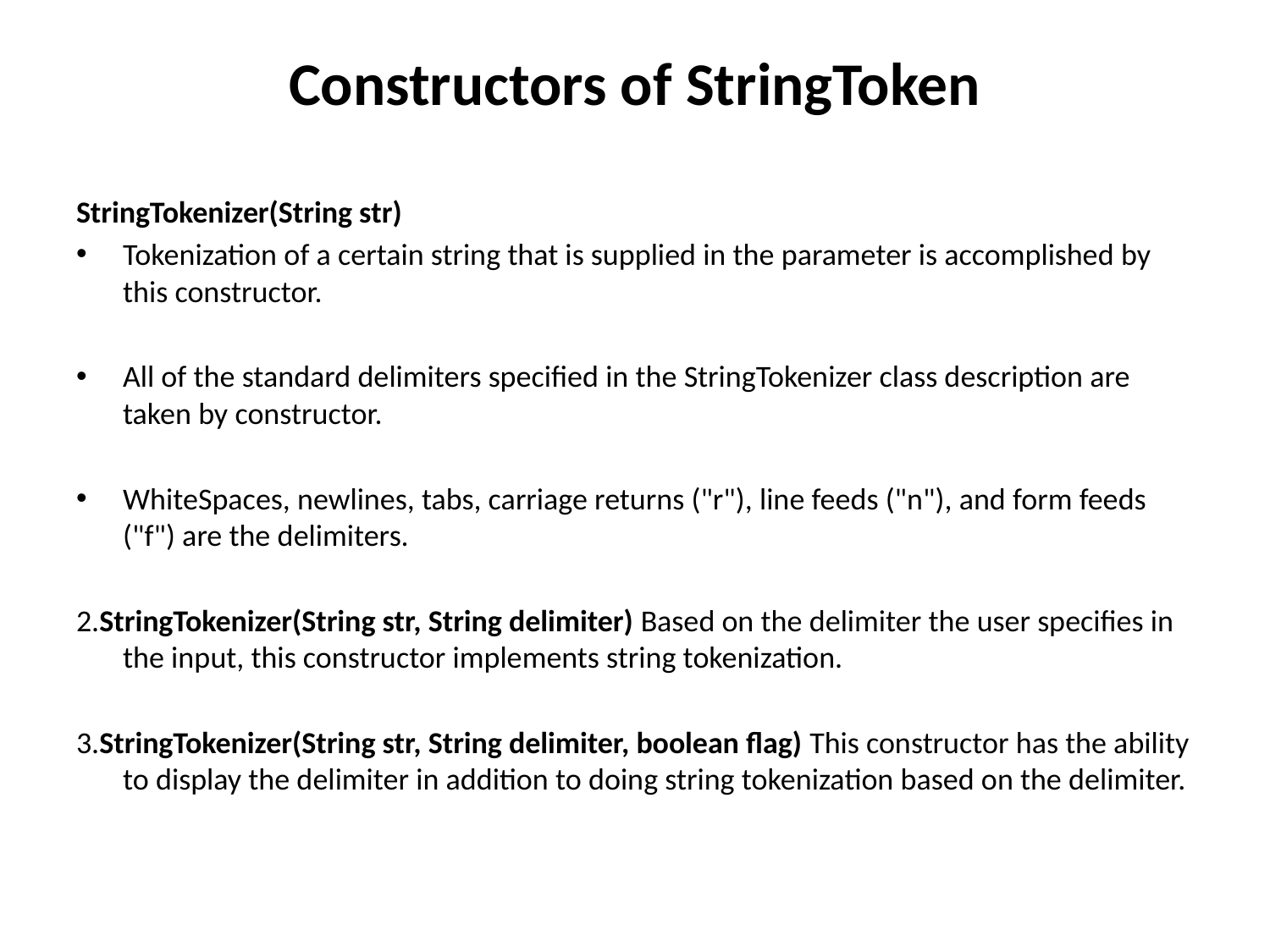

# Constructors of StringToken
StringTokenizer(String str)
Tokenization of a certain string that is supplied in the parameter is accomplished by this constructor.

All of the standard delimiters specified in the StringTokenizer class description are taken by constructor.

WhiteSpaces, newlines, tabs, carriage returns ("r"), line feeds ("n"), and form feeds ("f") are the delimiters.

2.StringTokenizer(String str, String delimiter) Based on the delimiter the user specifies in the input, this constructor implements string tokenization.

3.StringTokenizer(String str, String delimiter, boolean flag) This constructor has the ability to display the delimiter in addition to doing string tokenization based on the delimiter.